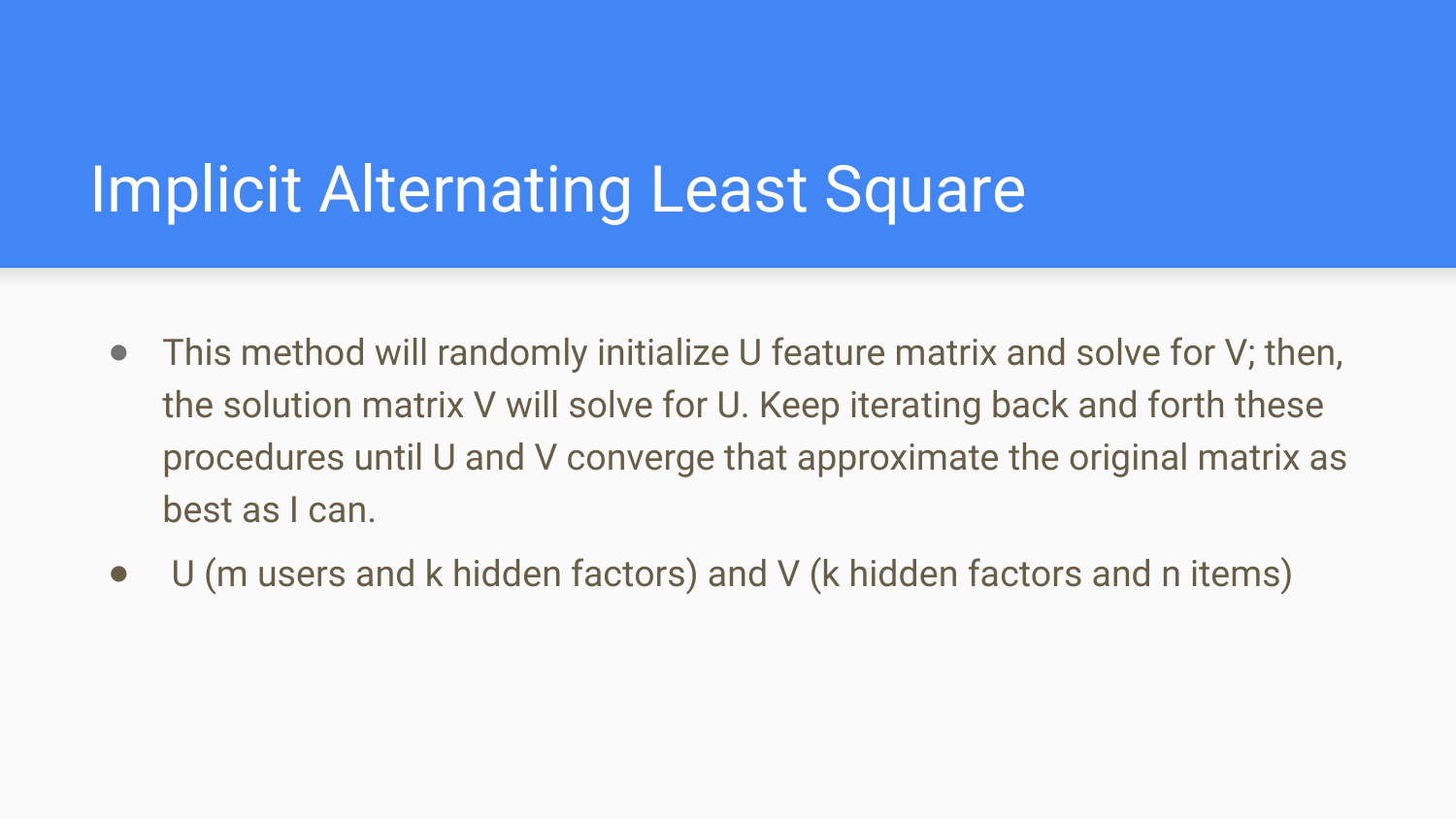

# Implicit Alternating Least Square
This method will randomly initialize U feature matrix and solve for V; then, the solution matrix V will solve for U. Keep iterating back and forth these procedures until U and V converge that approximate the original matrix as best as I can.
 U (m users and k hidden factors) and V (k hidden factors and n items)